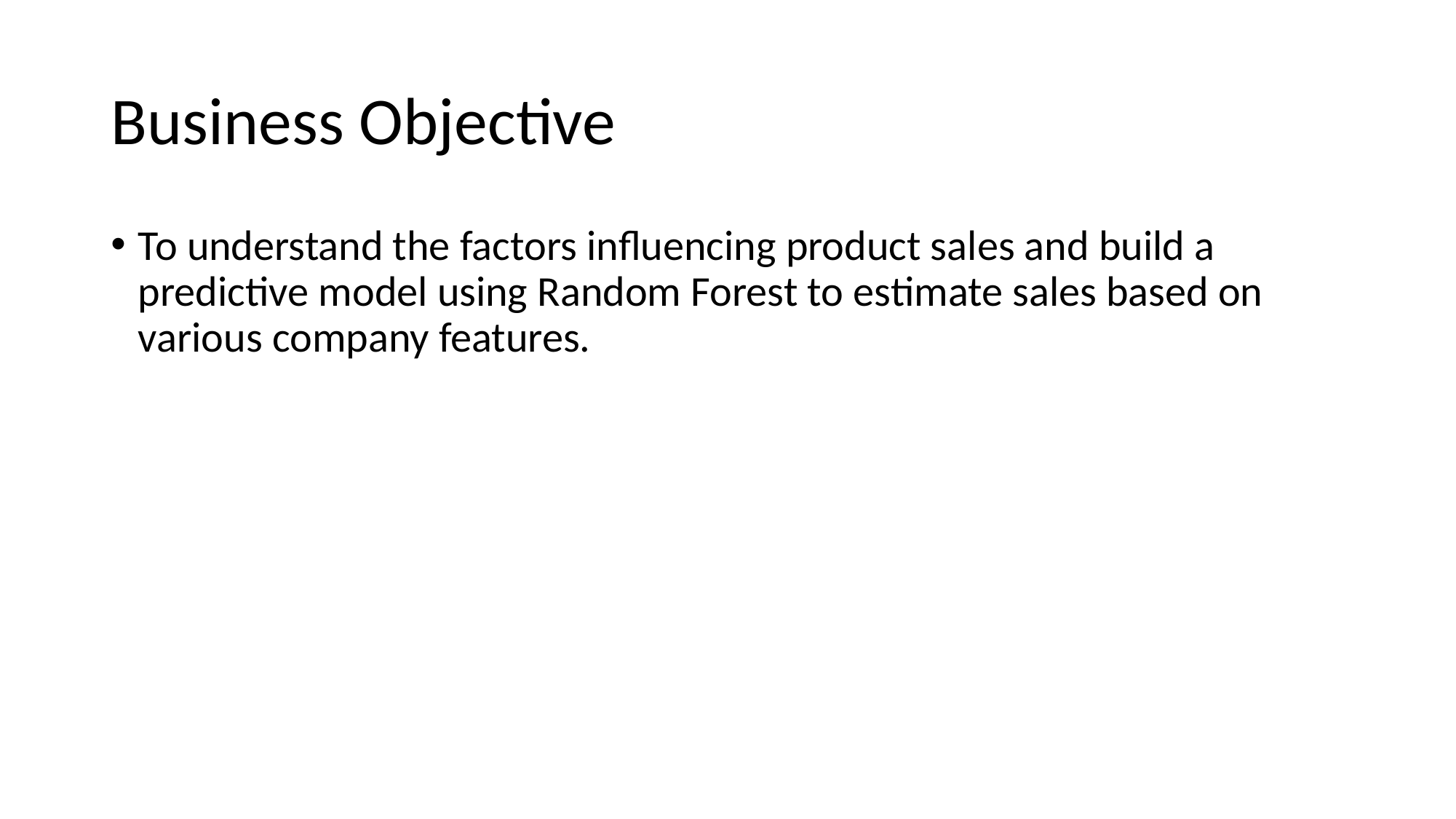

# Business Objective
To understand the factors influencing product sales and build a predictive model using Random Forest to estimate sales based on various company features.